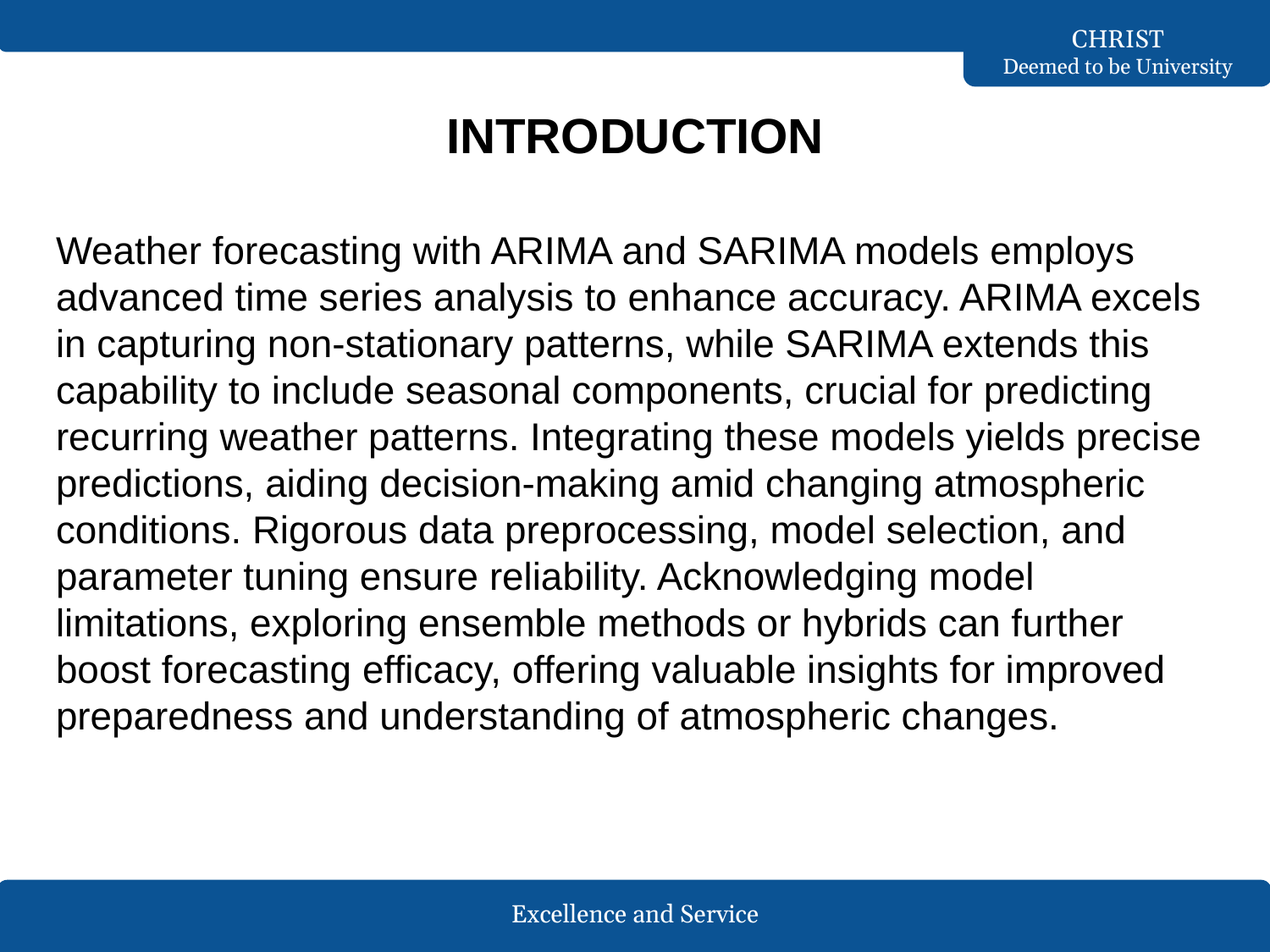

# INTRODUCTION

Weather forecasting with ARIMA and SARIMA models employs advanced time series analysis to enhance accuracy. ARIMA excels in capturing non-stationary patterns, while SARIMA extends this capability to include seasonal components, crucial for predicting recurring weather patterns. Integrating these models yields precise predictions, aiding decision-making amid changing atmospheric conditions. Rigorous data preprocessing, model selection, and parameter tuning ensure reliability. Acknowledging model limitations, exploring ensemble methods or hybrids can further boost forecasting efficacy, offering valuable insights for improved preparedness and understanding of atmospheric changes.